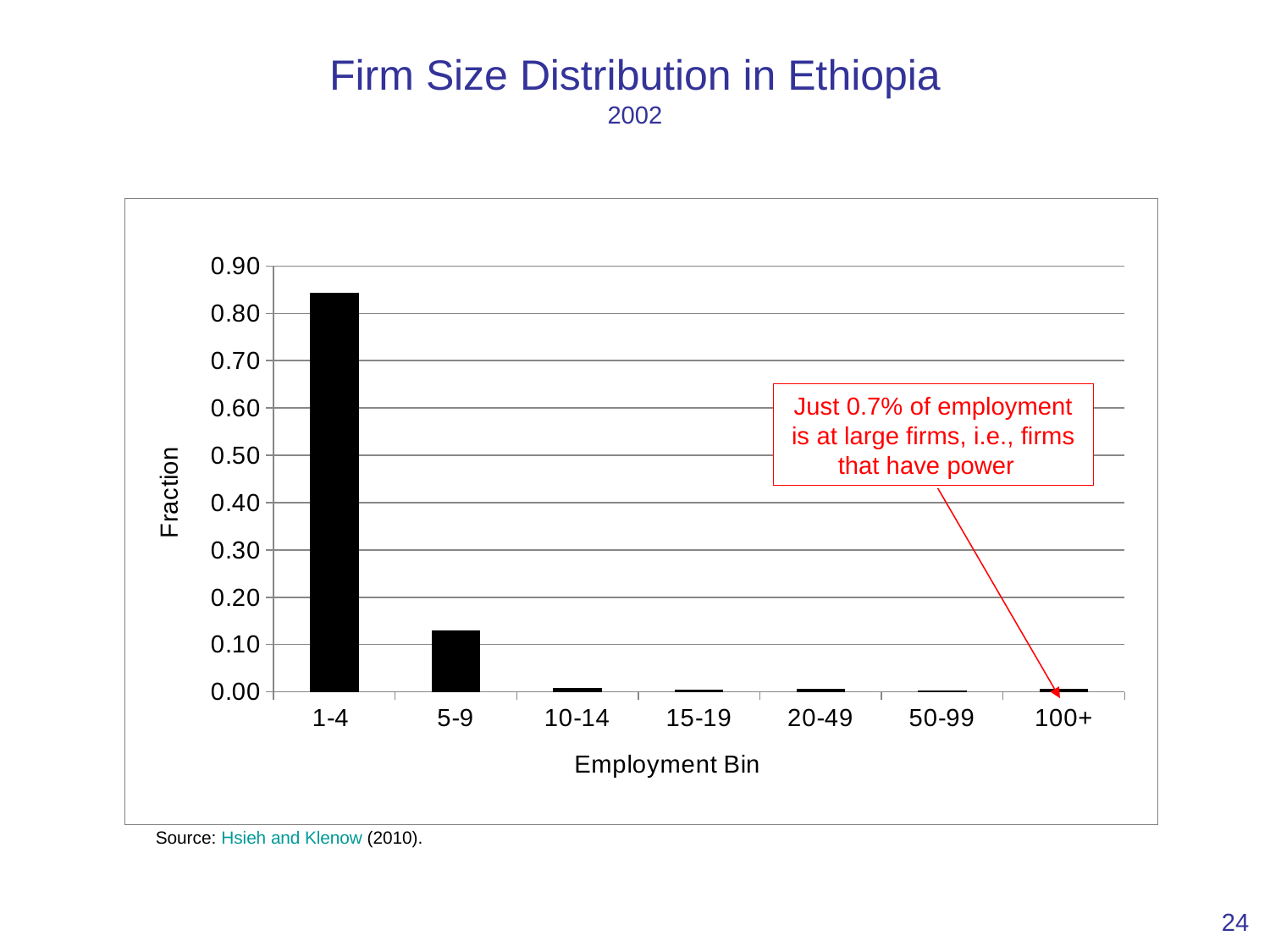

# Firm Size Distribution in Ethiopia 2002

### Chart

| Category | Fraction |
|---|---|
| 1-4  | 0.843198458659921 |
| 5-9 | 0.129341176911809 |
| 10-14 | 0.0077232274954528 |
| 15-19 | 0.00394107082072482 |
| 20-49 | 0.00680152544867028 |
| 50-99 | 0.00333719706593639 |
| 100+ | 0.00565734359749211 |
Just 0.7% of employment is at large firms, i.e., firms that have power
Source: Hsieh and Klenow (2010).

24